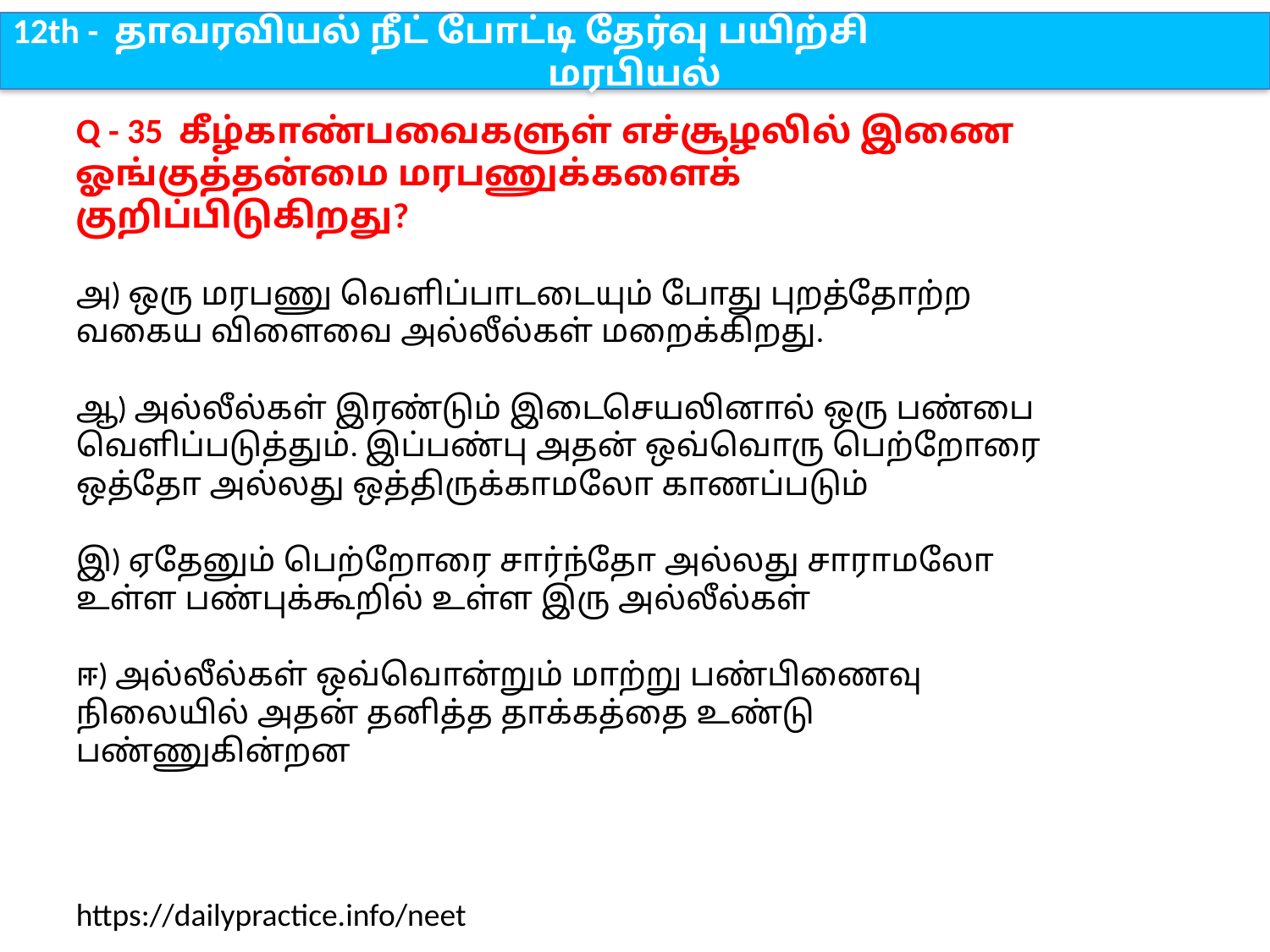

12th -  தாவரவியல் நீட் போட்டி தேர்வு பயிற்சி
மரபியல்

Q - 35  கீழ்காண்பவைகளுள் எச்சூழலில் இணை ஓங்குத்தன்மை மரபணுக்களைக் குறிப்பிடுகிறது?

அ) ஒரு மரபணு வெளிப்பாடடையும் போது புறத்தோற்ற வகைய விளைவை அல்லீல்கள் மறைக்கிறது.

ஆ) அல்லீல்கள் இரண்டும் இடைசெயலினால் ஒரு பண்பை வெளிப்படுத்தும். இப்பண்பு அதன் ஒவ்வொரு பெற்றோரை ஒத்தோ அல்லது ஒத்திருக்காமலோ காணப்படும்

இ) ஏதேனும் பெற்றோரை சார்ந்தோ அல்லது சாராமலோ உள்ள பண்புக்கூறில் உள்ள இரு அல்லீல்கள்

ஈ) அல்லீல்கள் ஒவ்வொன்றும் மாற்று பண்பிணைவு நிலையில் அதன் தனித்த தாக்கத்தை உண்டு பண்ணுகின்றன
https://dailypractice.info/neet